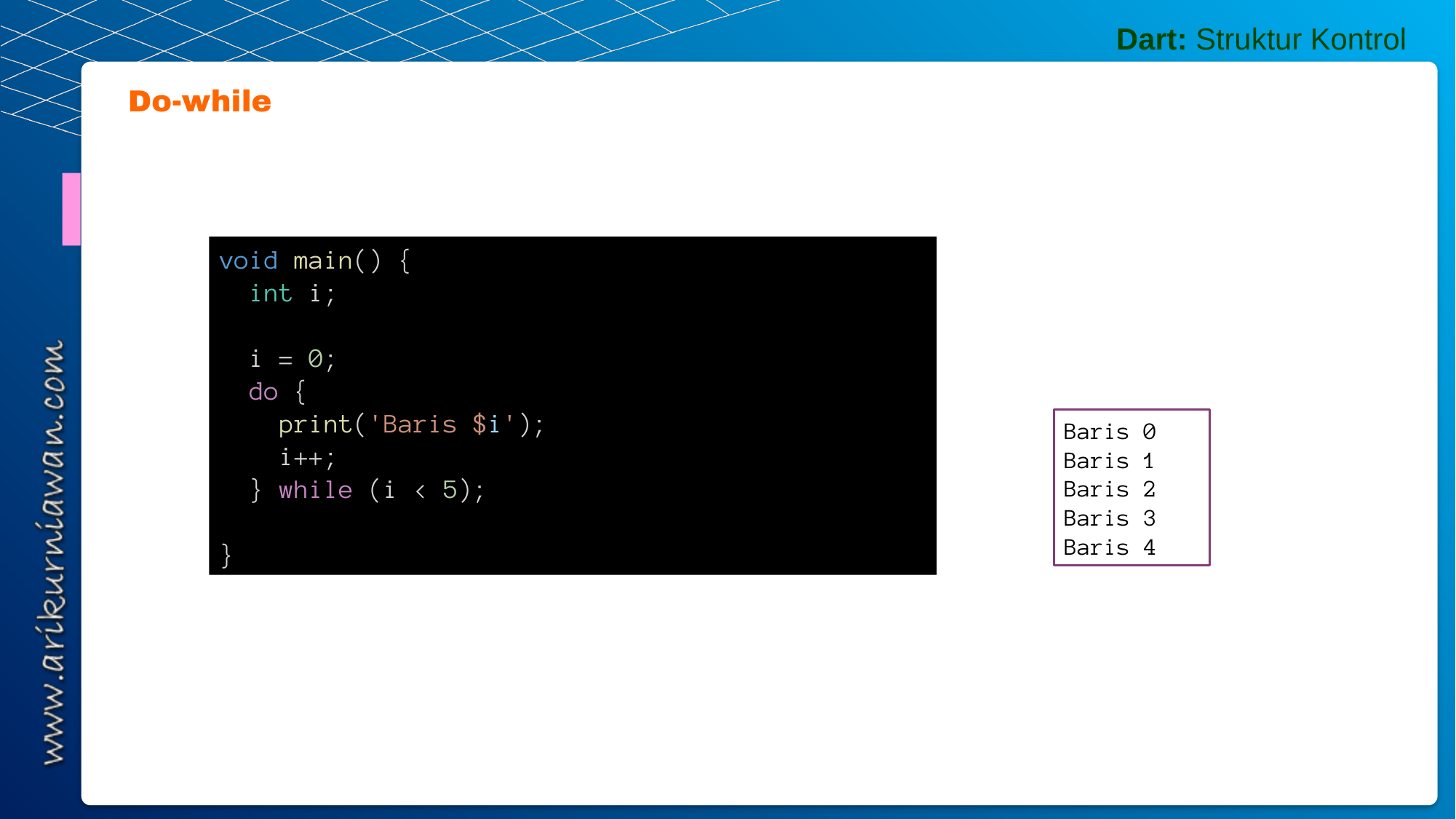

Dart: Struktur Kontrol
Do-while
void main() {
  int i;

  i = 0;
  do {
    print('Baris $i');
    i++;
  } while (i < 5);
}
Baris 0
Baris 1
Baris 2
Baris 3
Baris 4